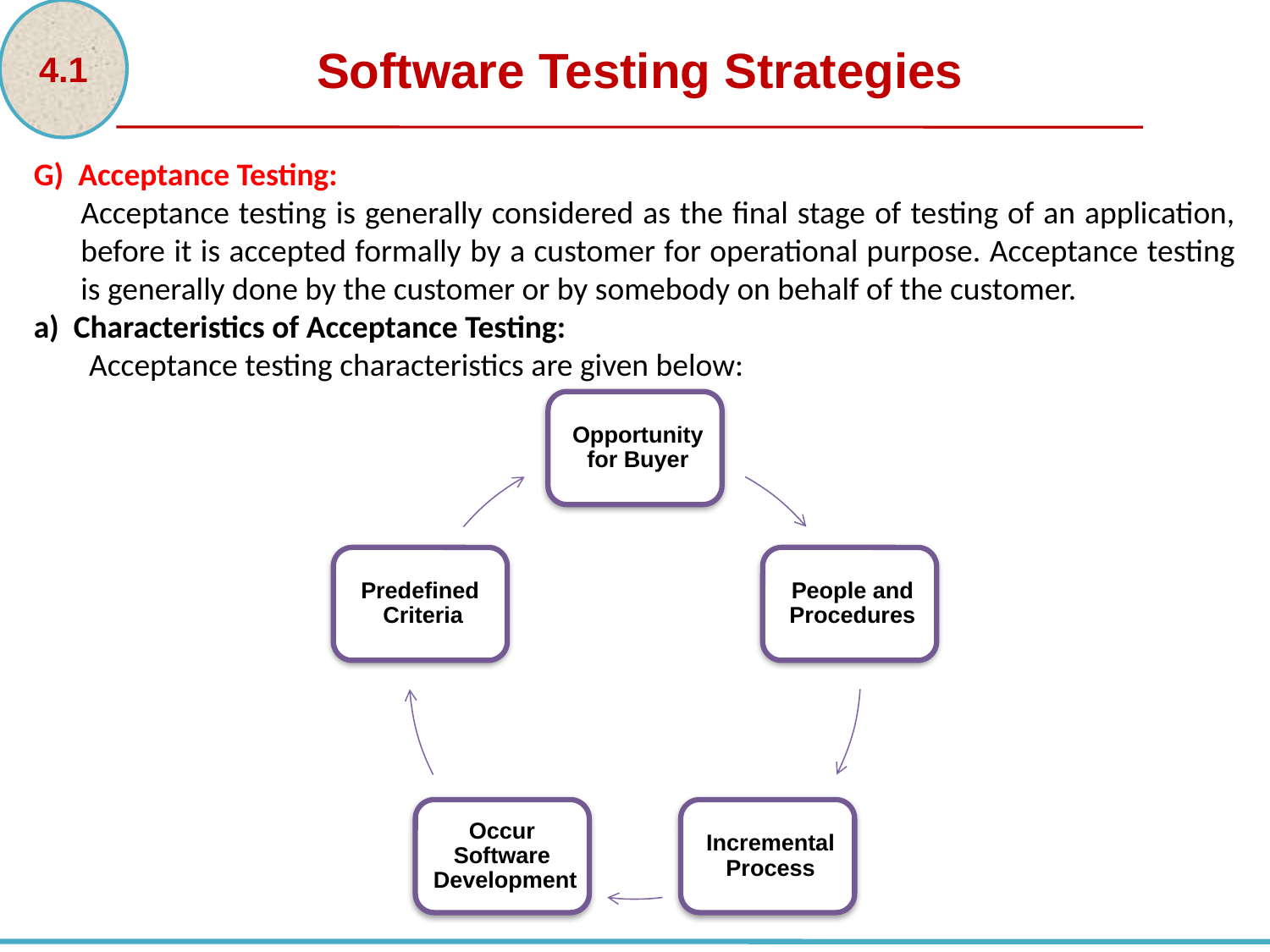

4.1
Software Testing Strategies
G)  Acceptance Testing:
Acceptance testing is generally considered as the final stage of testing of an application, before it is accepted formally by a customer for operational purpose. Acceptance testing is generally done by the customer or by somebody on behalf of the customer.
a)  Characteristics of Acceptance Testing:
Acceptance testing characteristics are given below:

Opportunity for Buyer
People and Procedures
Incremental Process
Occur  Software  Development
Predefined  Criteria